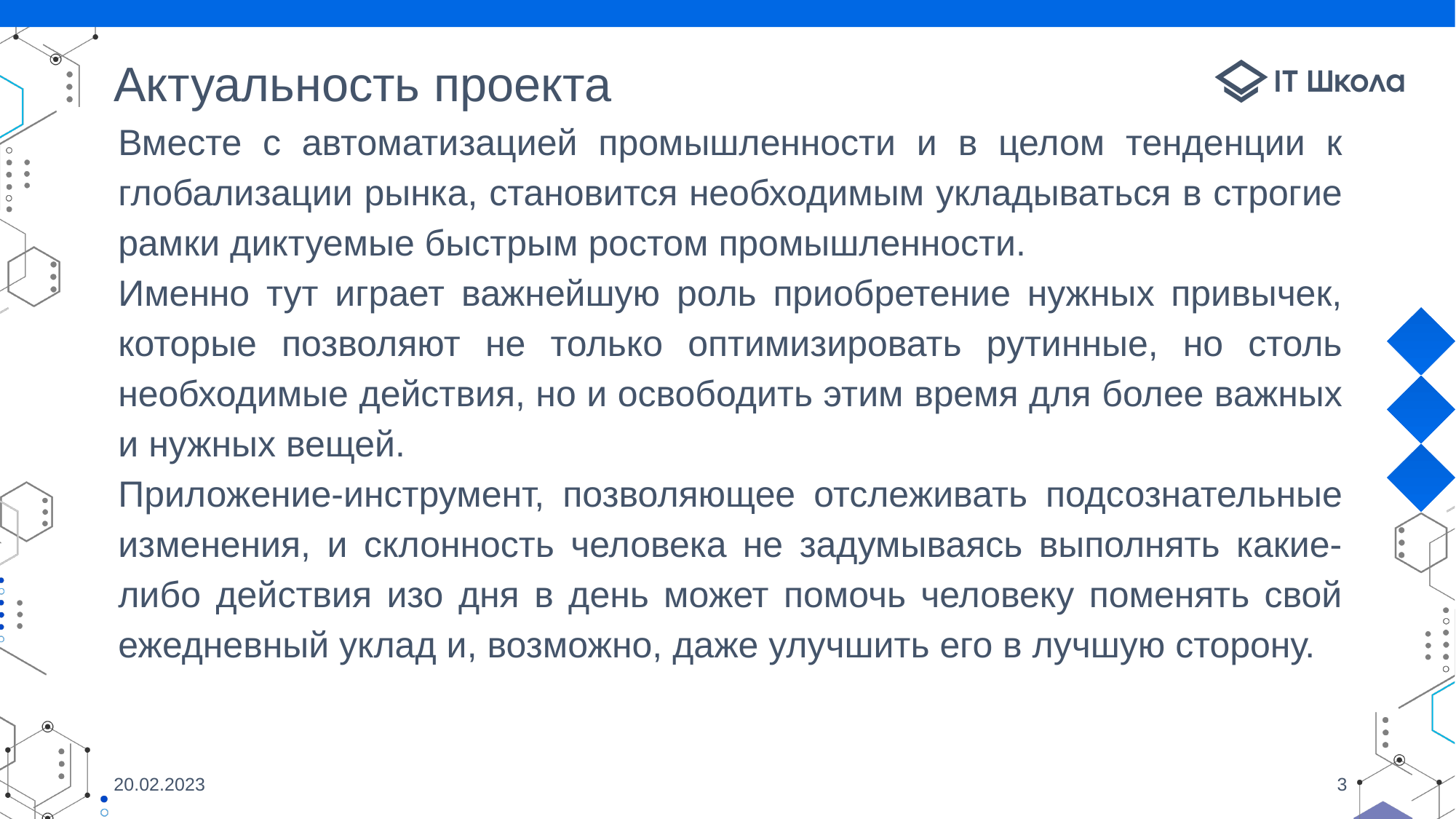

# Актуальность проекта
Вместе с автоматизацией промышленности и в целом тенденции к глобализации рынка, становится необходимым укладываться в строгие рамки диктуемые быстрым ростом промышленности.
Именно тут играет важнейшую роль приобретение нужных привычек, которые позволяют не только оптимизировать рутинные, но столь необходимые действия, но и освободить этим время для более важных и нужных вещей.
Приложение-инструмент, позволяющее отслеживать подсознательные изменения, и склонность человека не задумываясь выполнять какие-либо действия изо дня в день может помочь человеку поменять свой ежедневный уклад и, возможно, даже улучшить его в лучшую сторону.
20.02.2023
3